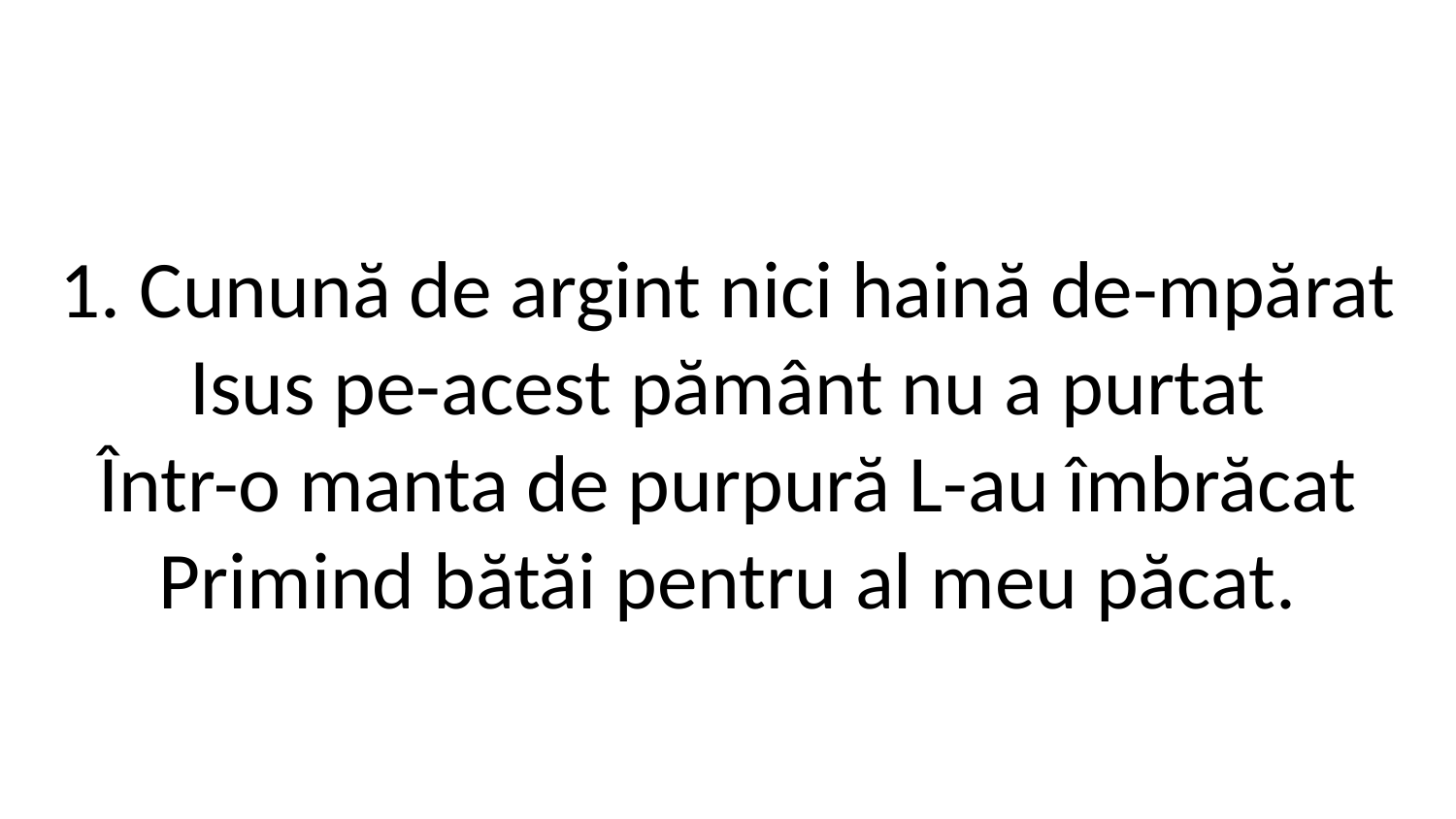

1. Cunună de argint nici haină de-mpărat
Isus pe-acest pământ nu a purtat
Într-o manta de purpură L-au îmbrăcat
Primind bătăi pentru al meu păcat.